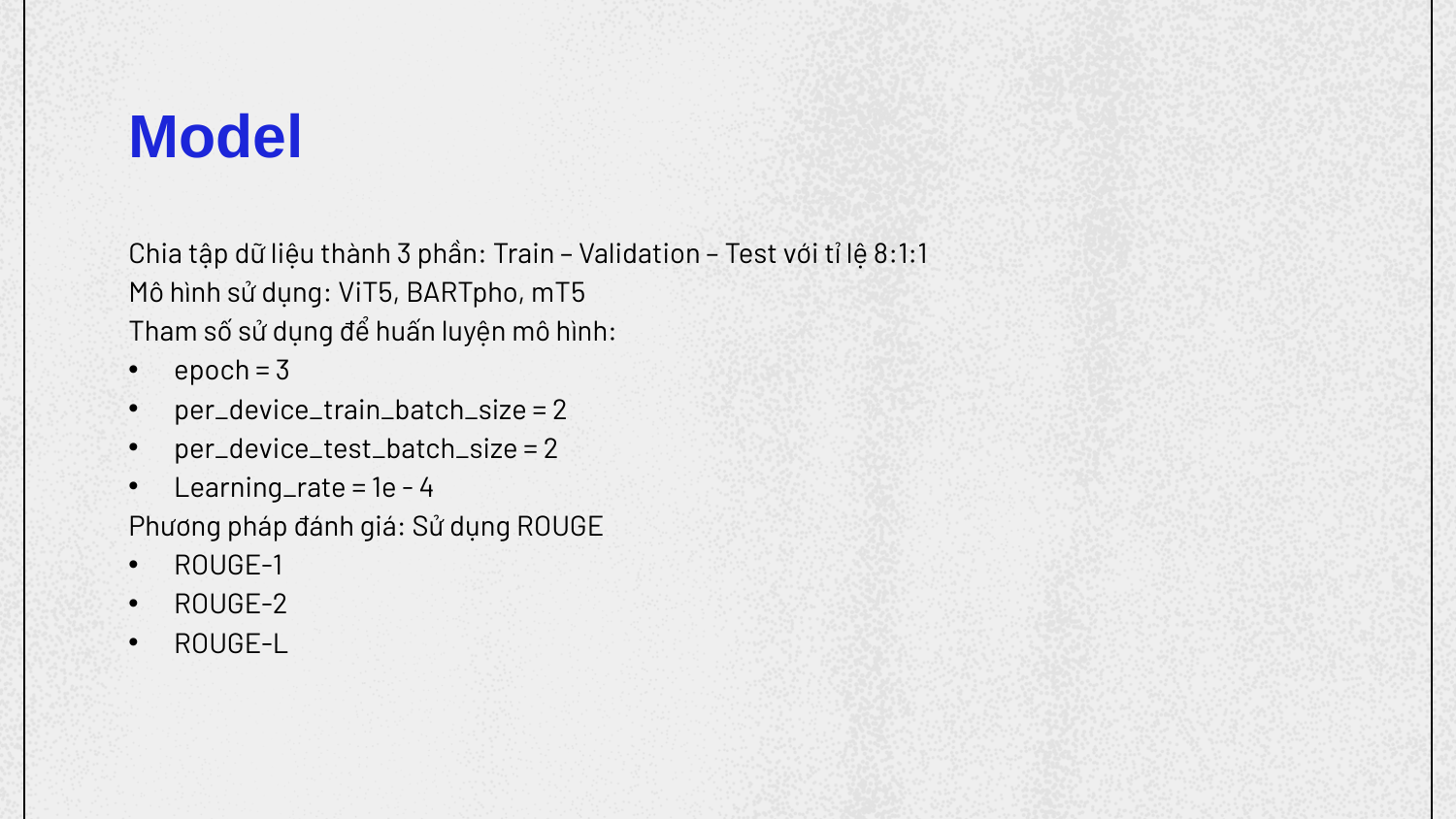

# Model
Chia tập dữ liệu thành 3 phần: Train – Validation – Test với tỉ lệ 8:1:1
Mô hình sử dụng: ViT5, BARTpho, mT5
Tham số sử dụng để huấn luyện mô hình:
epoch = 3
per_device_train_batch_size = 2
per_device_test_batch_size = 2
Learning_rate = 1e - 4
Phương pháp đánh giá: Sử dụng ROUGE
ROUGE-1
ROUGE-2
ROUGE-L